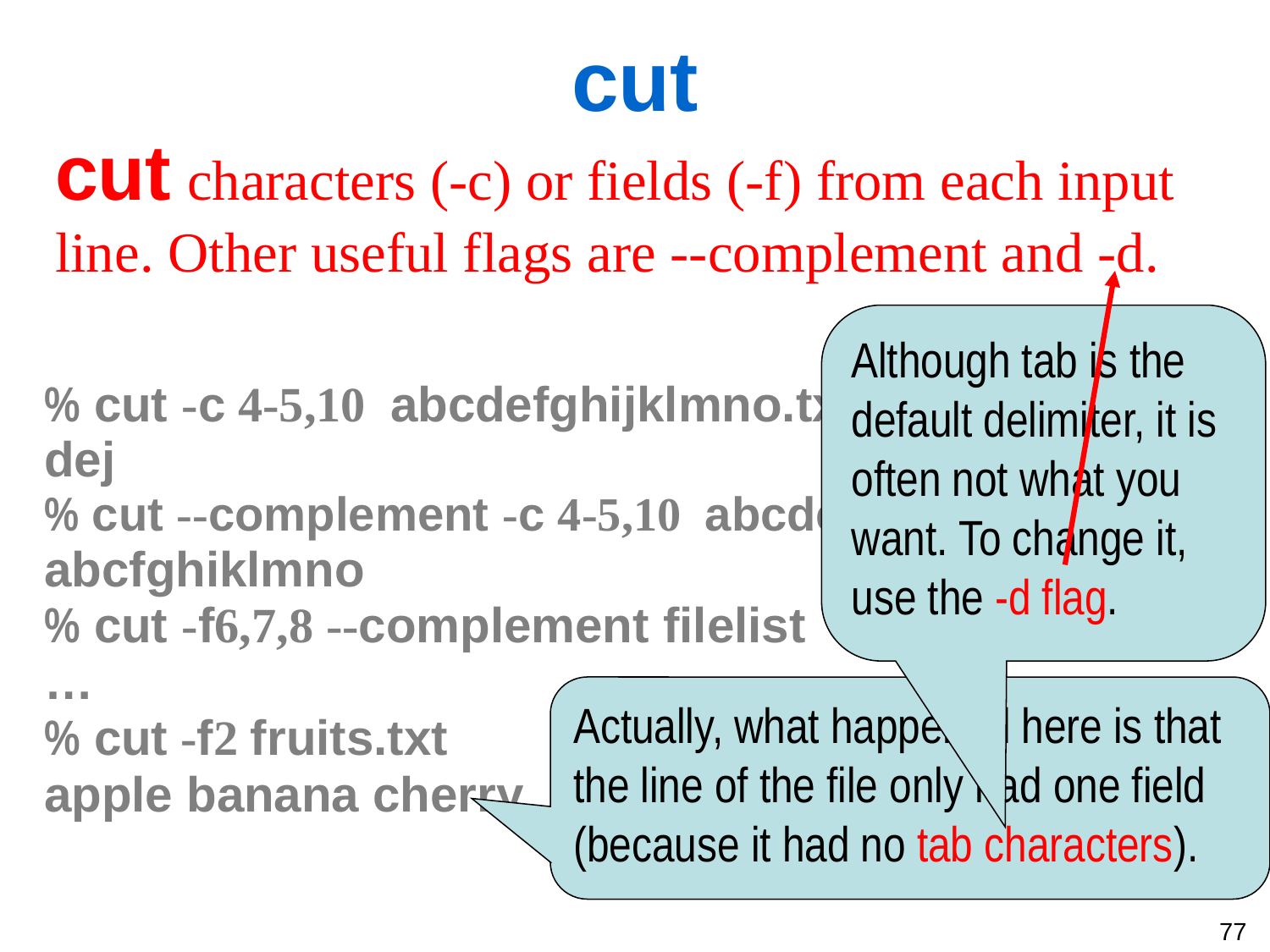

cut
cut characters (-c) or fields (-f) from each input line. Other useful flags are --complement and -d.

Although tab is the default delimiter, it is often not what you want. To change it, use the -d flag.
% cut -c 4-5,10  abcdefghijklmno.txt
dej
% cut --complement -c 4-5,10  abcdefghijklmno.txt
abcfghiklmno
% cut -f6,7,8 --complement filelist
…
% cut -f2 fruits.txt
apple banana cherry
 cut -d " " -f2  fruits.txt
banana
Actually, what happened here is that the line of the file only had one field (because it had no tab characters).
77